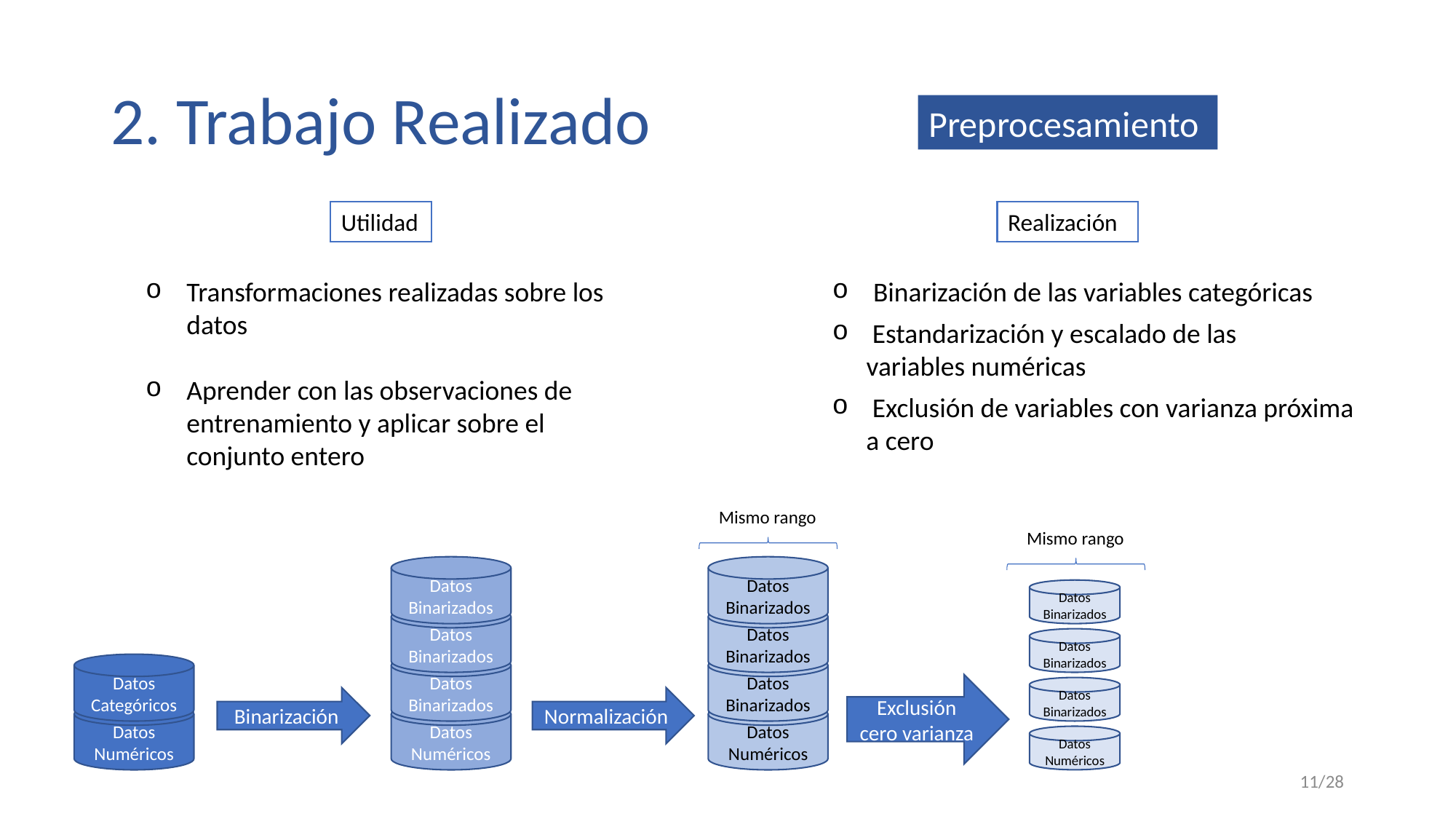

2. Trabajo Realizado
Preprocesamiento
Utilidad
Realización
Transformaciones realizadas sobre los datos

Aprender con las observaciones de entrenamiento y aplicar sobre el conjunto entero
Binarización de las variables categóricas

 Estandarización y escalado de las variables numéricas
 Exclusión de variables con varianza próxima a cero

Mismo rango
Mismo rango
Datos Binarizados
Datos Binarizados
Datos Binarizados
Datos Binarizados
Datos Binarizados
Datos Binarizados
Datos Categóricos
Datos Binarizados
Datos Binarizados
Exclusión cero varianza
Datos Binarizados
Binarización
Normalización
Datos Numéricos
Datos Numéricos
Datos Numéricos
Datos Numéricos
11/28